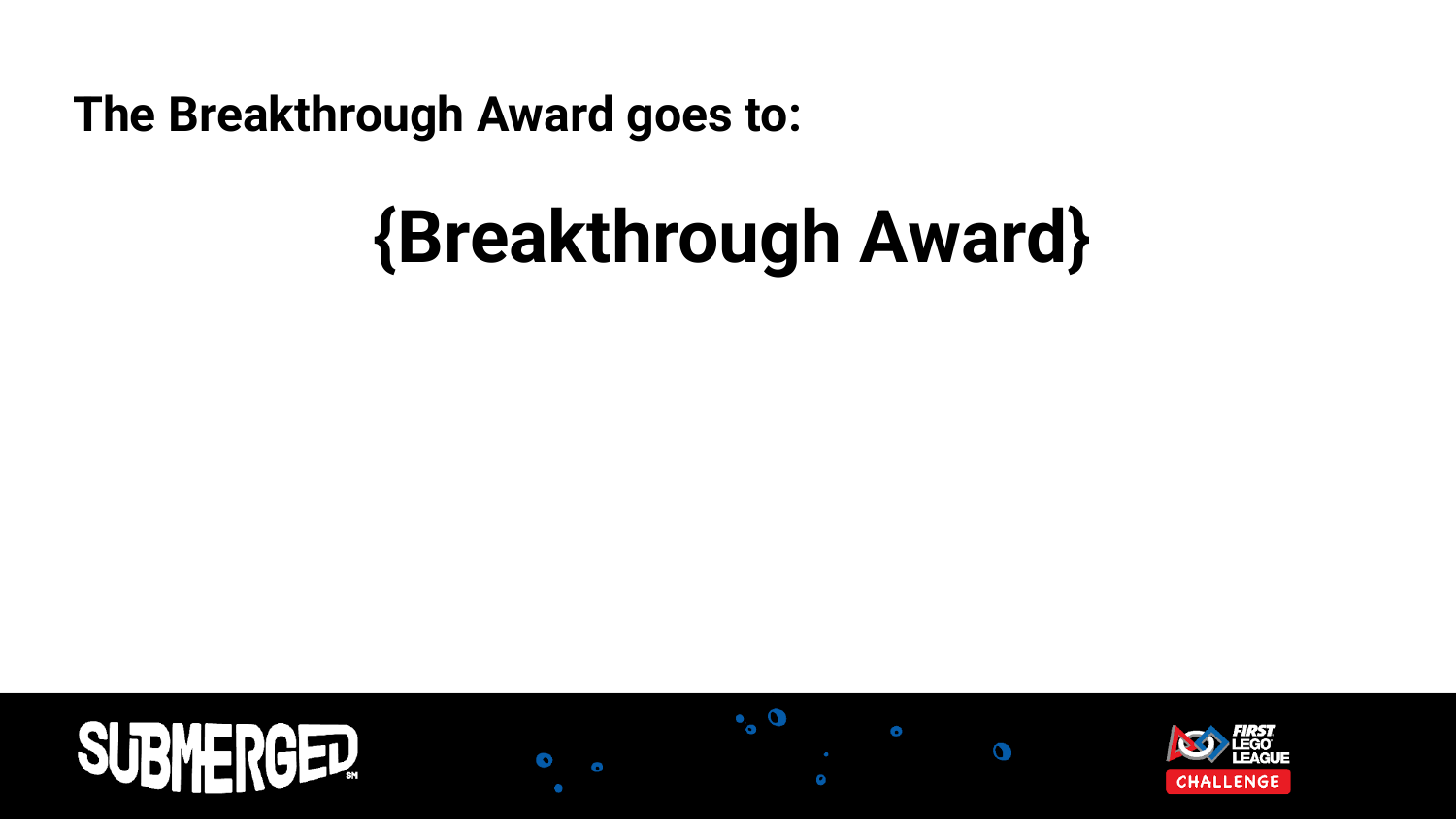

# The Breakthrough Award goes to:
{Breakthrough Award}